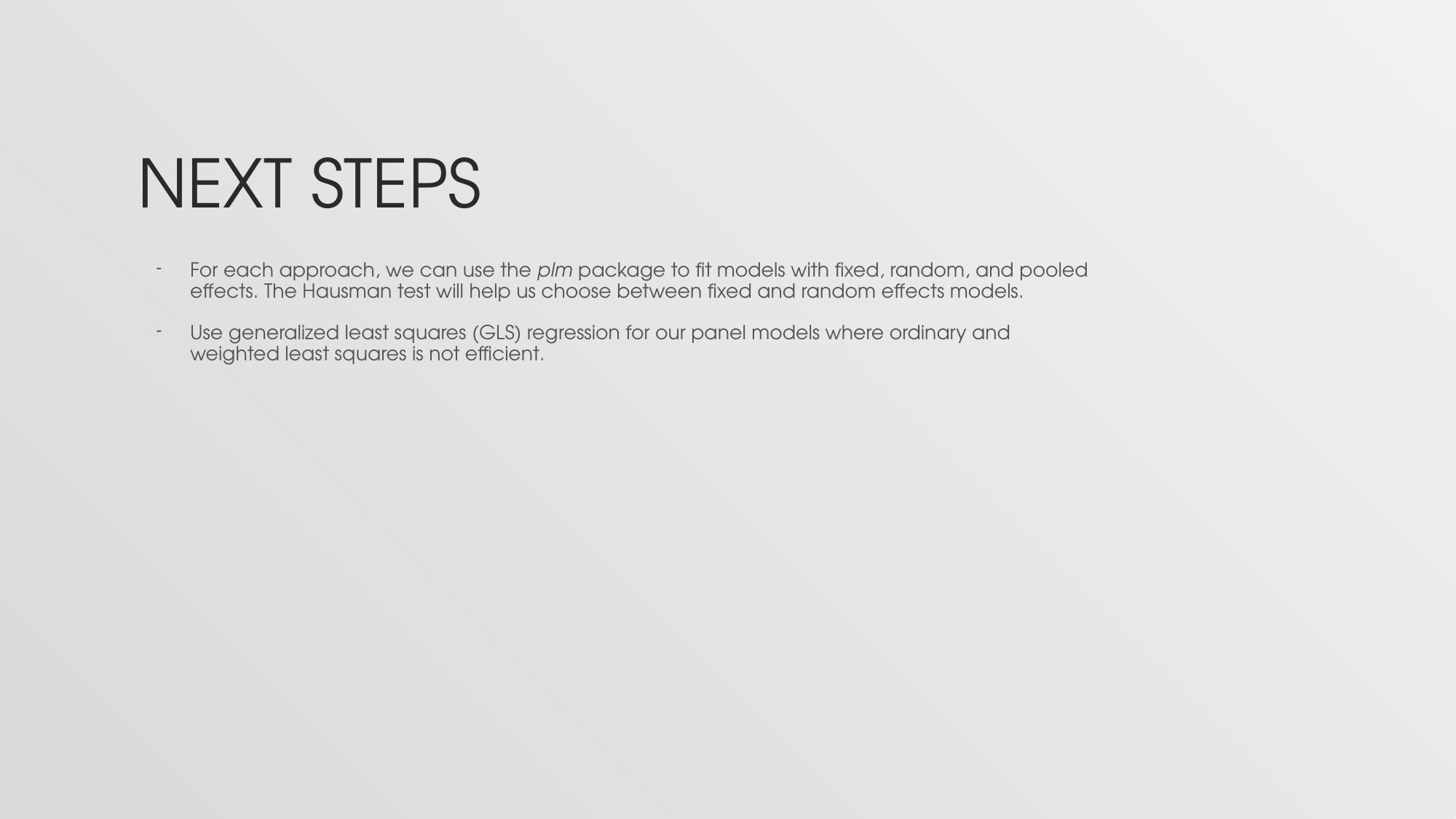

# Next Steps
For each approach, we can use the plm package to fit models with fixed, random, and pooled effects. The Hausman test will help us choose between fixed and random effects models.

Use generalized least squares (GLS) regression for our panel models where ordinary and weighted least squares is not efficient.